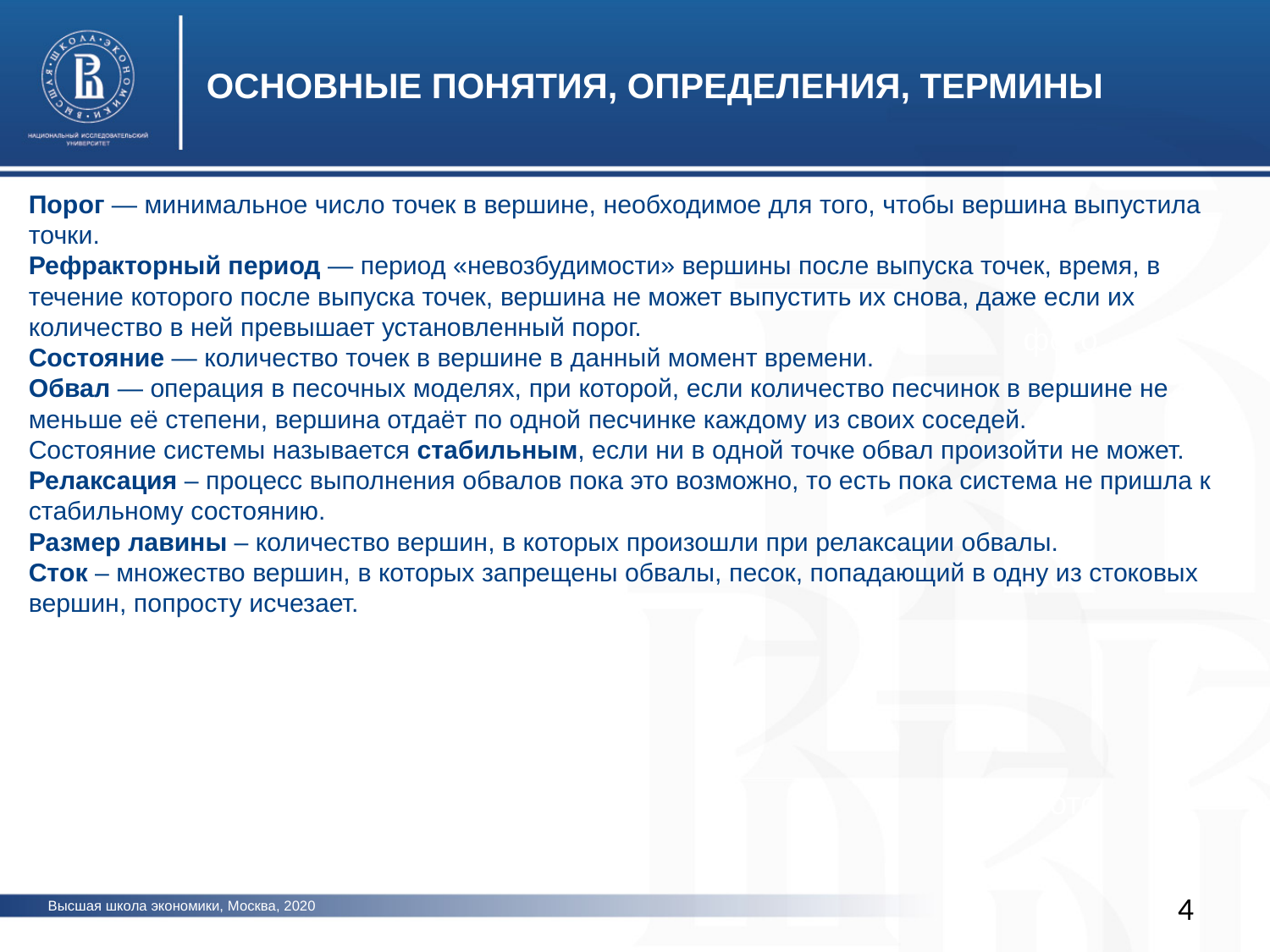

ОСНОВНЫЕ ПОНЯТИЯ, ОПРЕДЕЛЕНИЯ, ТЕРМИНЫ
Порог — минимальное число точек в вершине, необходимое для того, чтобы вершина выпустила точки.
Рефракторный период — период «невозбудимости» вершины после выпуска точек, время, в течение которого после выпуска точек, вершина не может выпустить их снова, даже если их количество в ней превышает установленный порог.
Состояние — количество точек в вершине в данный момент времени.
Обвал — операция в песочных моделях, при которой, если количество песчинок в вершине не меньше её степени, вершина отдаёт по одной песчинке каждому из своих соседей.
Состояние системы называется стабильным, если ни в одной точке обвал произойти не может.
Релаксация – процесс выполнения обвалов пока это возможно, то есть пока система не пришла к стабильному состоянию.
Размер лавины – количество вершин, в которых произошли при релаксации обвалы.
Сток – множество вершин, в которых запрещены обвалы, песок, попадающий в одну из стоковых вершин, попросту исчезает.

фото
фото
фото
4
Высшая школа экономики, Москва, 2020